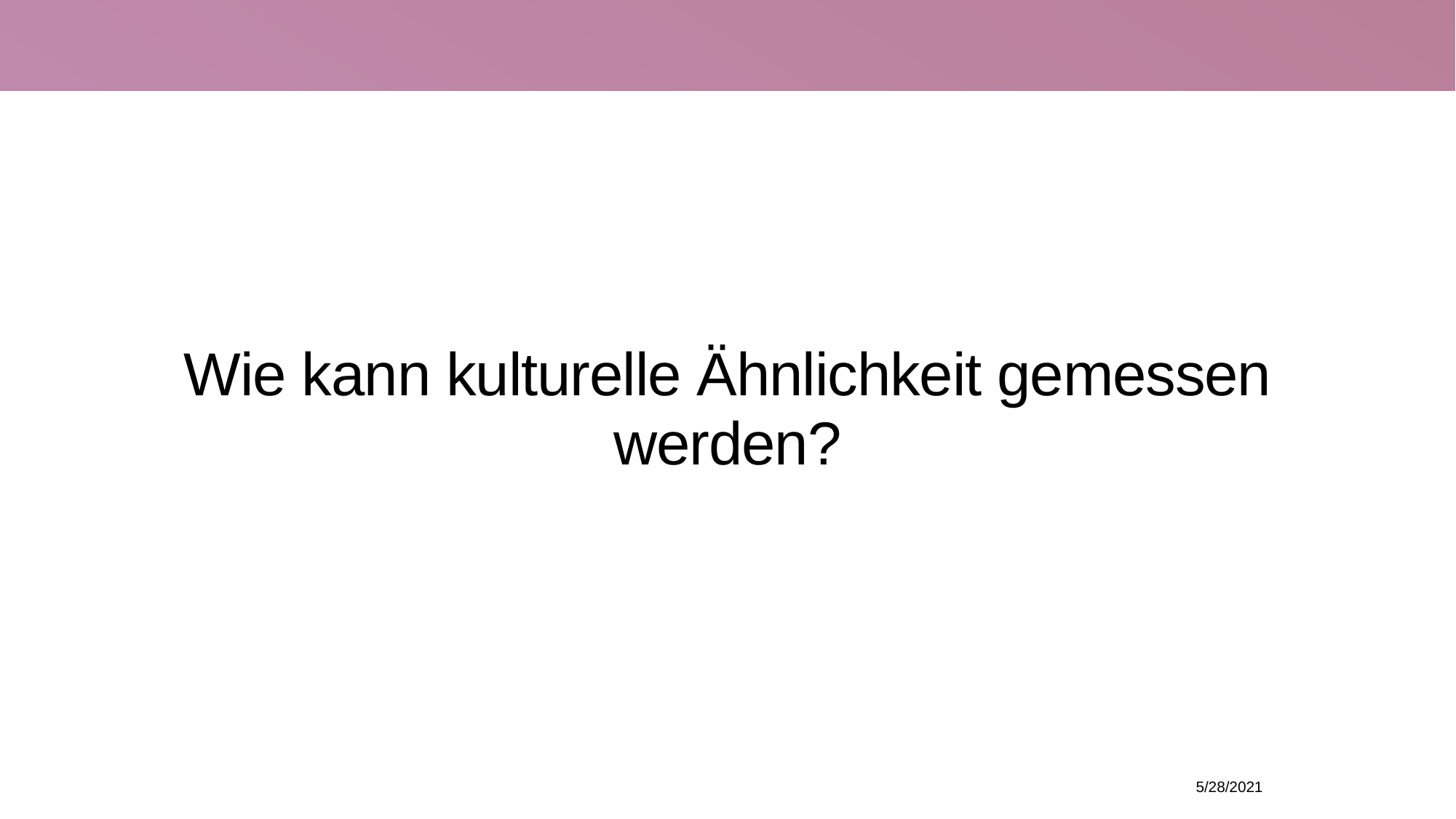

# Wie kann kulturelle Ähnlichkeit gemessen werden?
5/28/2021
7